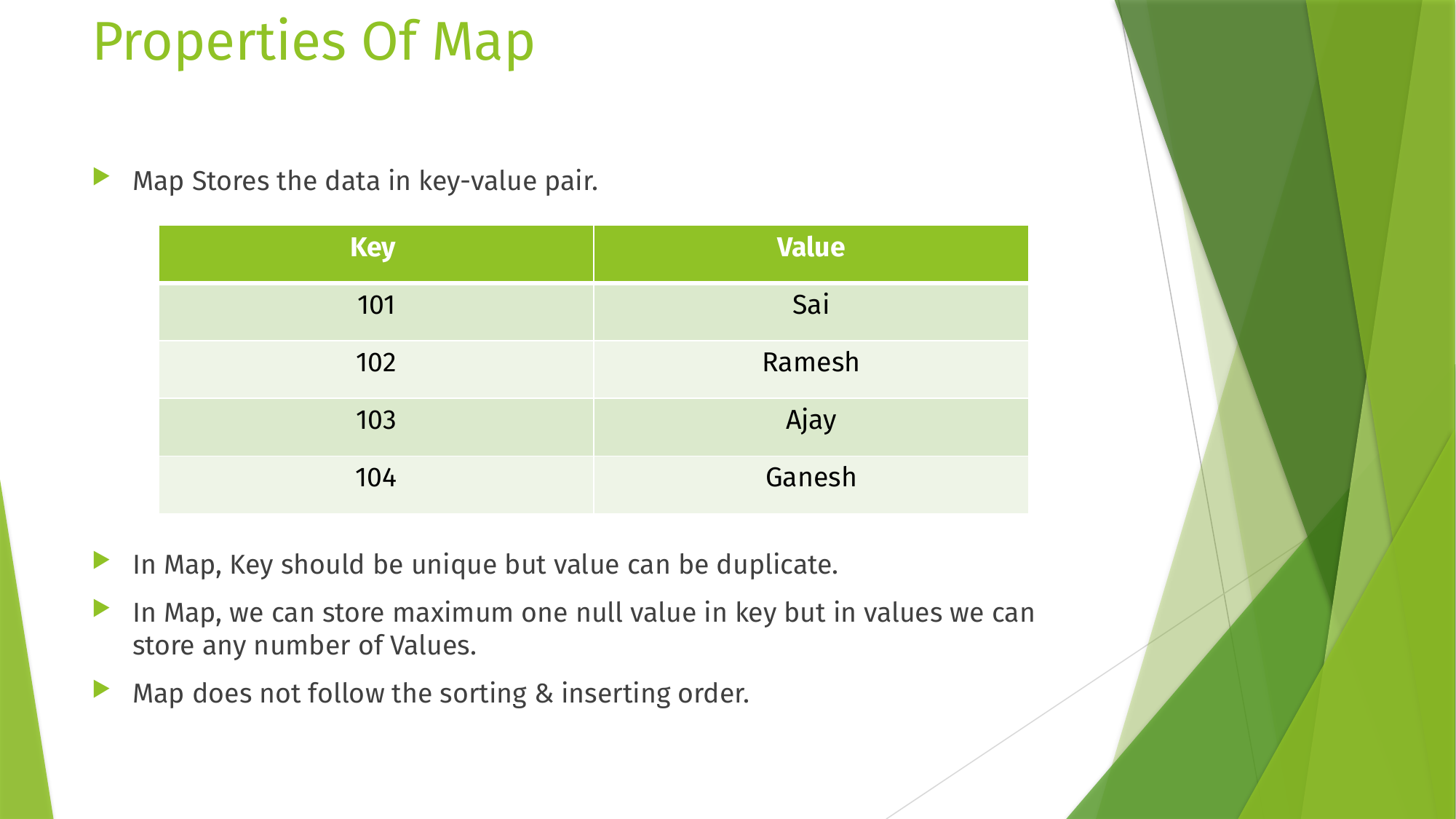

# Properties Of Map
Map Stores the data in key-value pair.

In Map, Key should be unique but value can be duplicate.
In Map, we can store maximum one null value in key but in values we can store any number of Values.
Map does not follow the sorting & inserting order.

| Key | Value |
| --- | --- |
| 101 | Sai |
| 102 | Ramesh |
| 103 | Ajay |
| 104 | Ganesh |